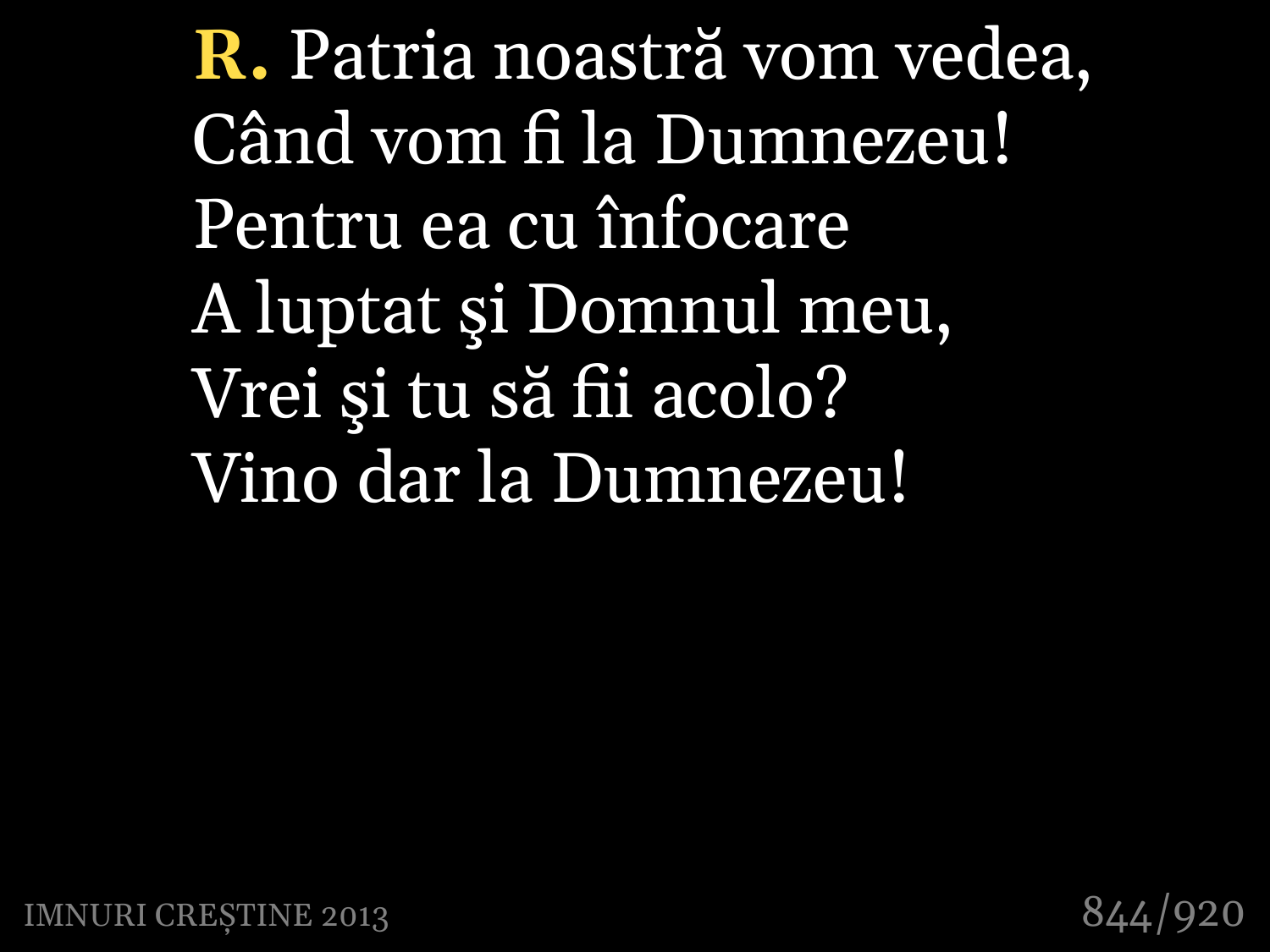

R. Patria noastră vom vedea,
Când vom fi la Dumnezeu!
Pentru ea cu înfocare
A luptat şi Domnul meu,
Vrei şi tu să fii acolo?
Vino dar la Dumnezeu!
844/920
IMNURI CREȘTINE 2013